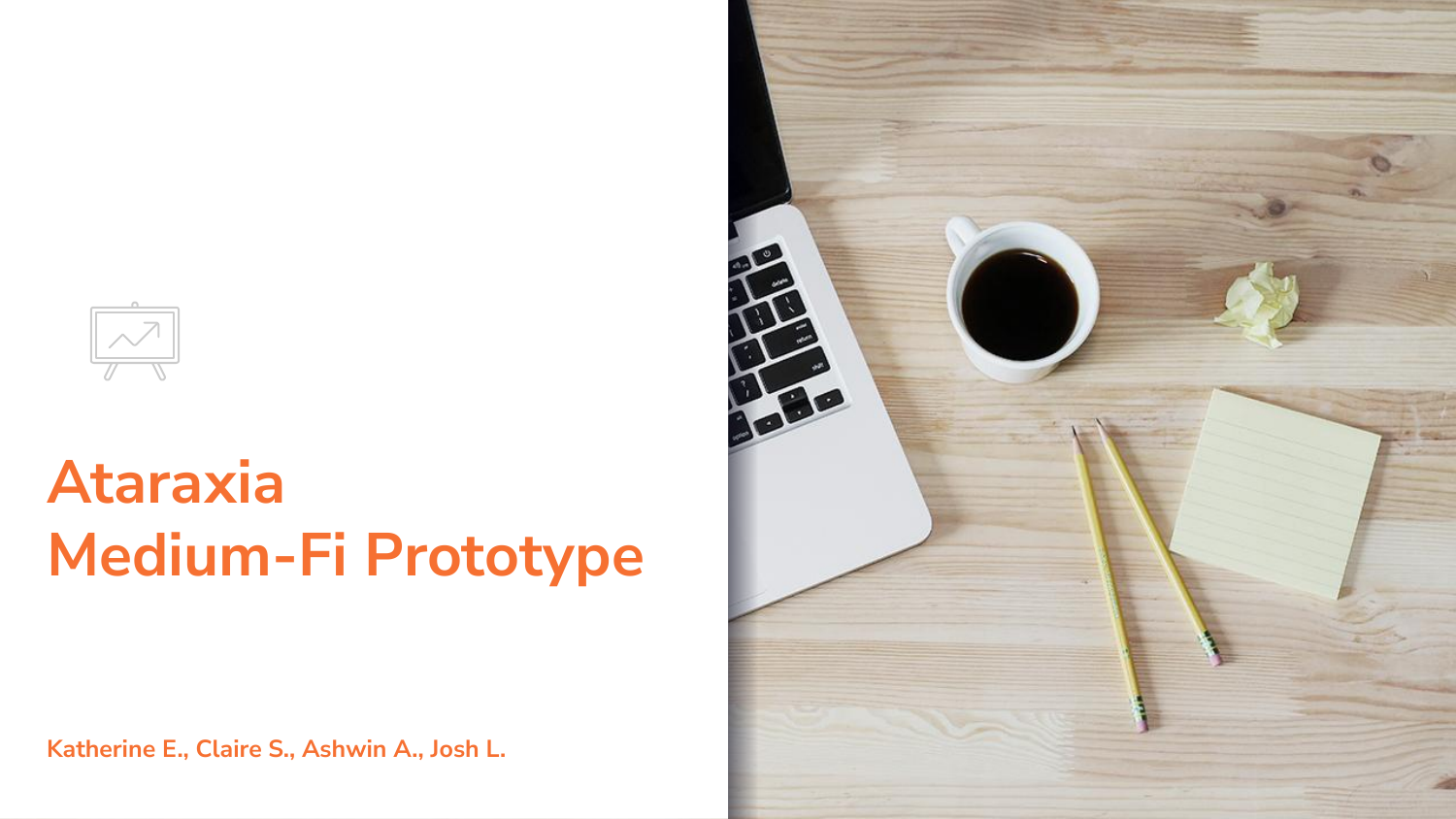

# Ataraxia
Medium-Fi Prototype

Katherine E., Claire S., Ashwin A., Josh L.